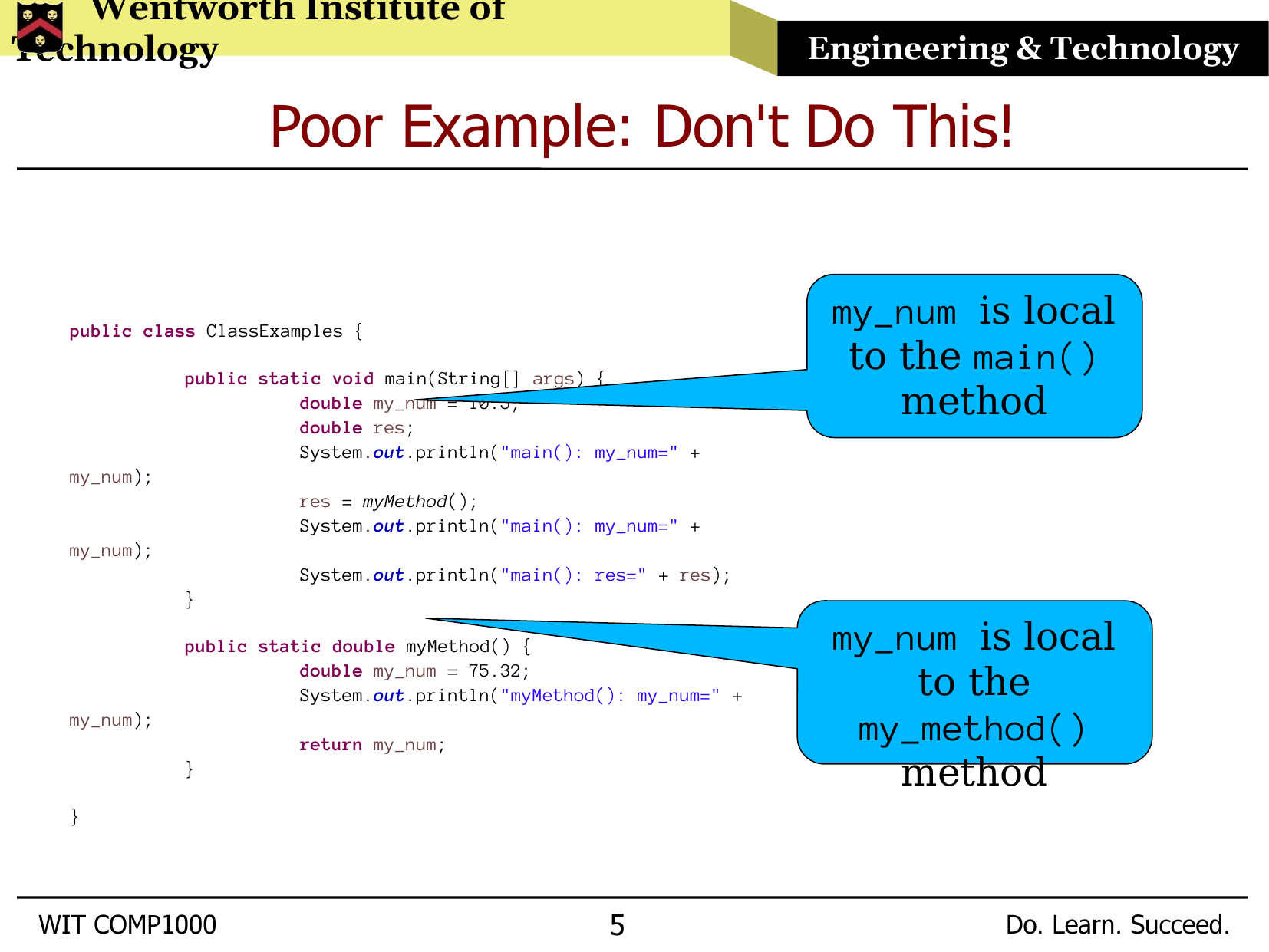

# Poor Example: Don't Do This!
my_num is local to the main() method
public class ClassExamples {

	public static void main(String[] args) {
		double my_num = 10.5;
		double res;
		System.out.println("main(): my_num=" + my_num);
		res = myMethod();
		System.out.println("main(): my_num=" + my_num);
		System.out.println("main(): res=" + res);
	}

	public static double myMethod() {
		double my_num = 75.32;
		System.out.println("myMethod(): my_num=" + my_num);
		return my_num;
	}

}
my_num is local to the my_method() method